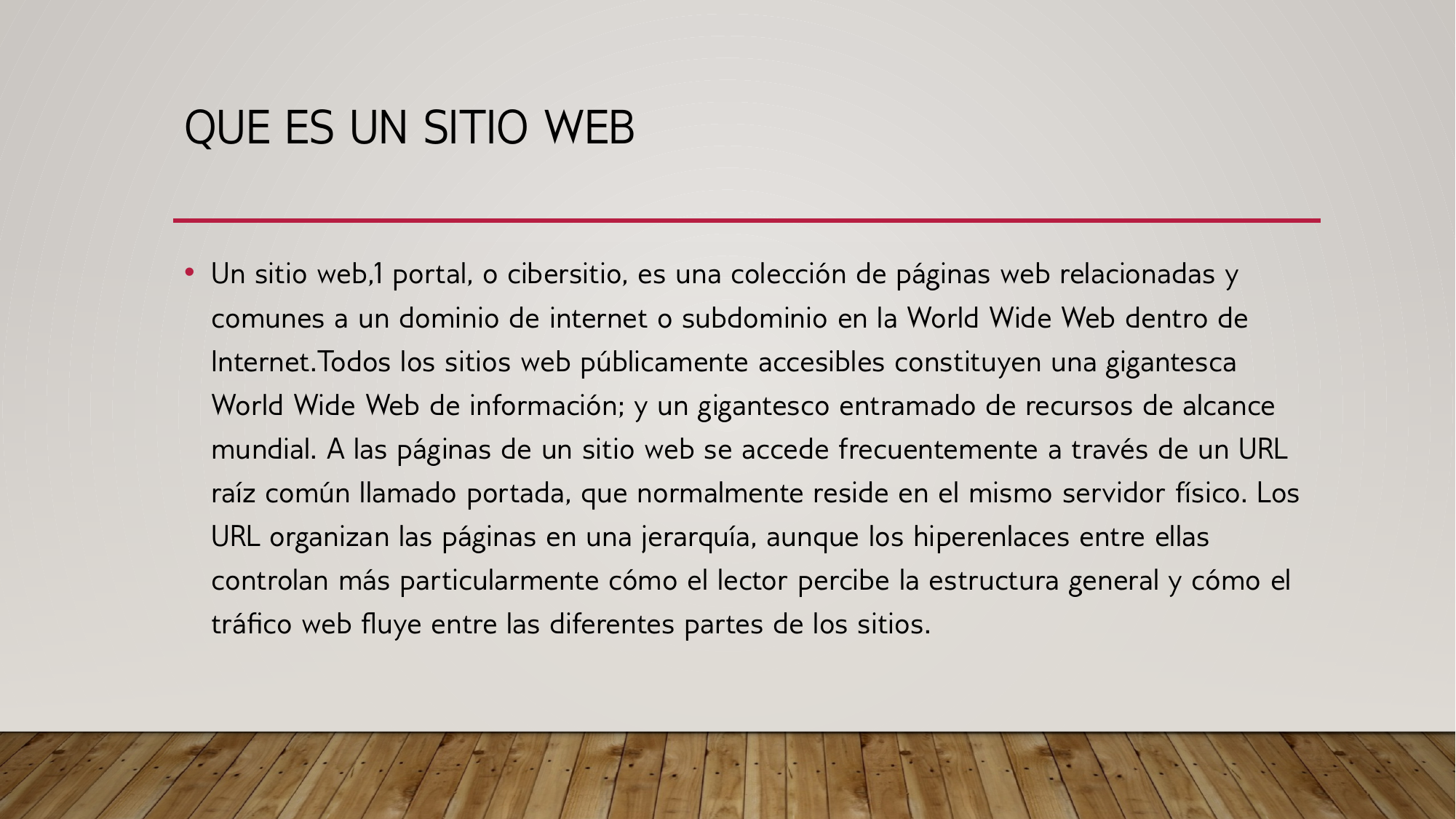

# Que es un sitio web
Un sitio web,1​ portal,​ o cibersitio, es una colección de páginas web relacionadas y comunes a un dominio de internet o subdominio en la World Wide Web dentro de Internet​.Todos los sitios web públicamente accesibles constituyen una gigantesca World Wide Web de información; y un gigantesco entramado de recursos de alcance mundial. A las páginas de un sitio web se accede frecuentemente a través de un URL raíz común llamado portada, que normalmente reside en el mismo servidor físico. Los URL organizan las páginas en una jerarquía, aunque los hiperenlaces entre ellas controlan más particularmente cómo el lector percibe la estructura general y cómo el tráfico web fluye entre las diferentes partes de los sitios.